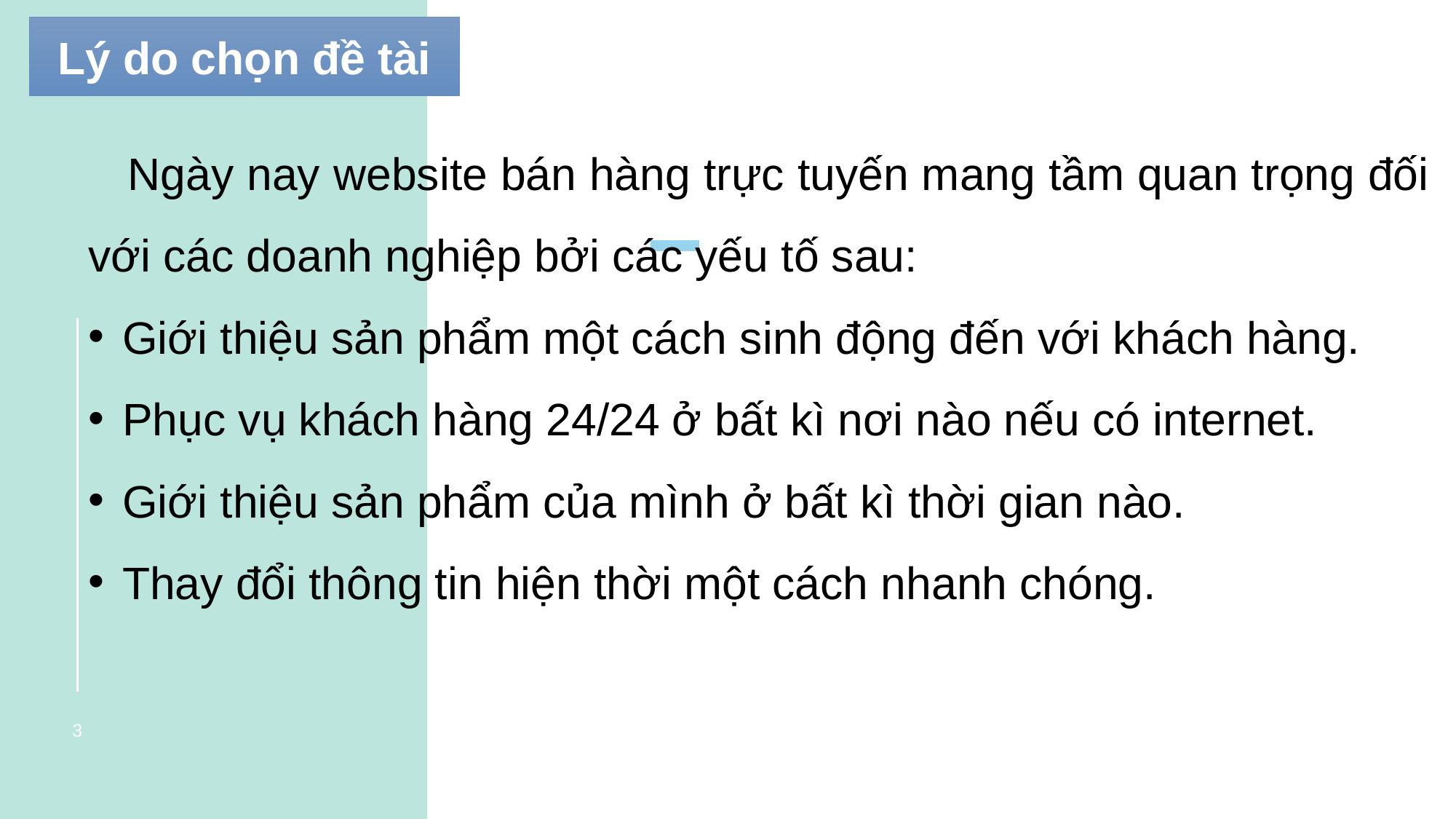

Lý do chọn đề tài
   Ngày nay website bán hàng trực tuyến mang tầm quan trọng đối với các doanh nghiệp bởi các yếu tố sau:
Giới thiệu sản phẩm một cách sinh động đến với khách hàng.
Phục vụ khách hàng 24/24 ở bất kì nơi nào nếu có internet.
Giới thiệu sản phẩm của mình ở bất kì thời gian nào.
Thay đổi thông tin hiện thời một cách nhanh chóng.
3